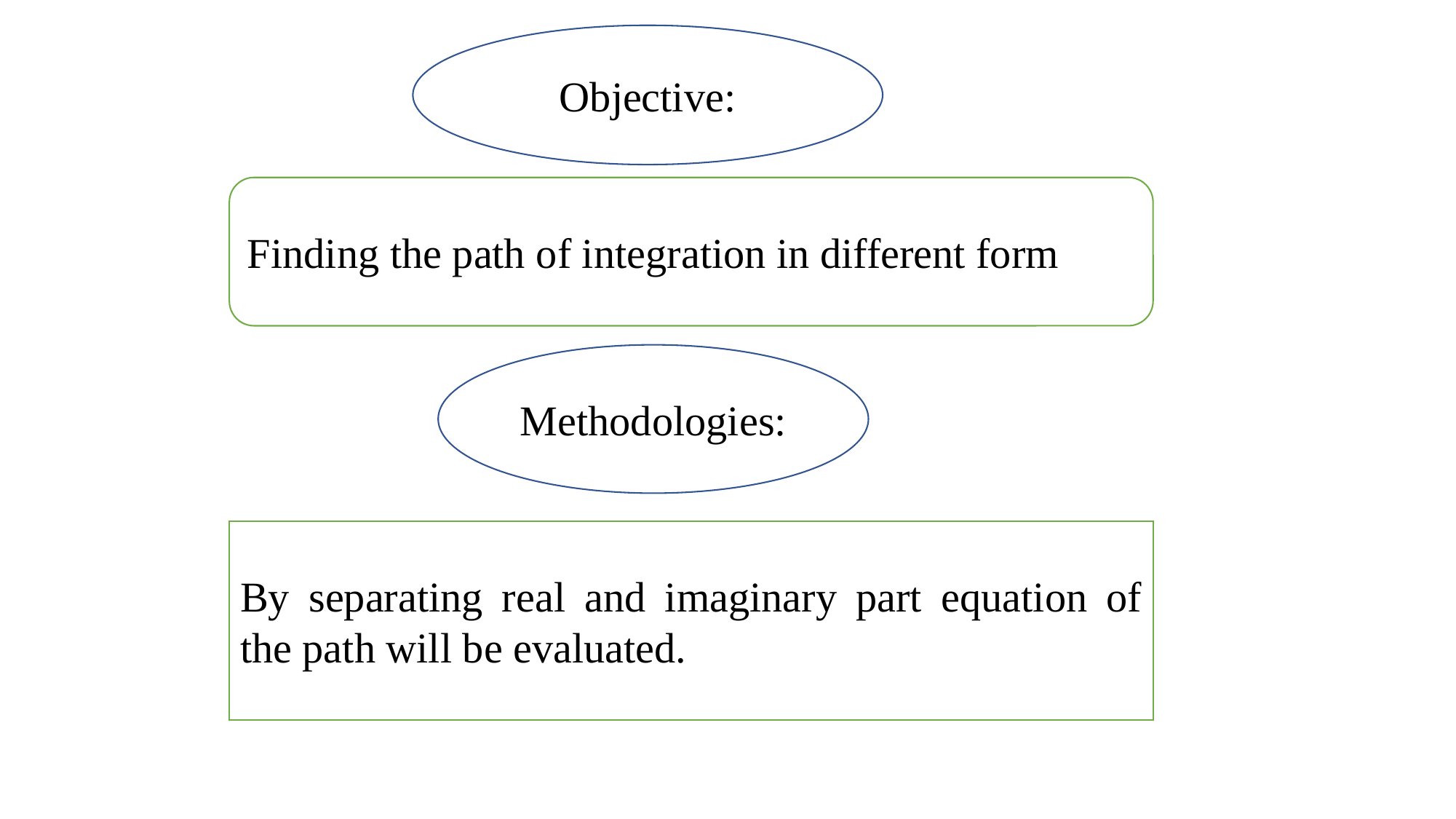

Objective:
Finding the path of integration in different form
Methodologies:
By separating real and imaginary part equation of the path will be evaluated.